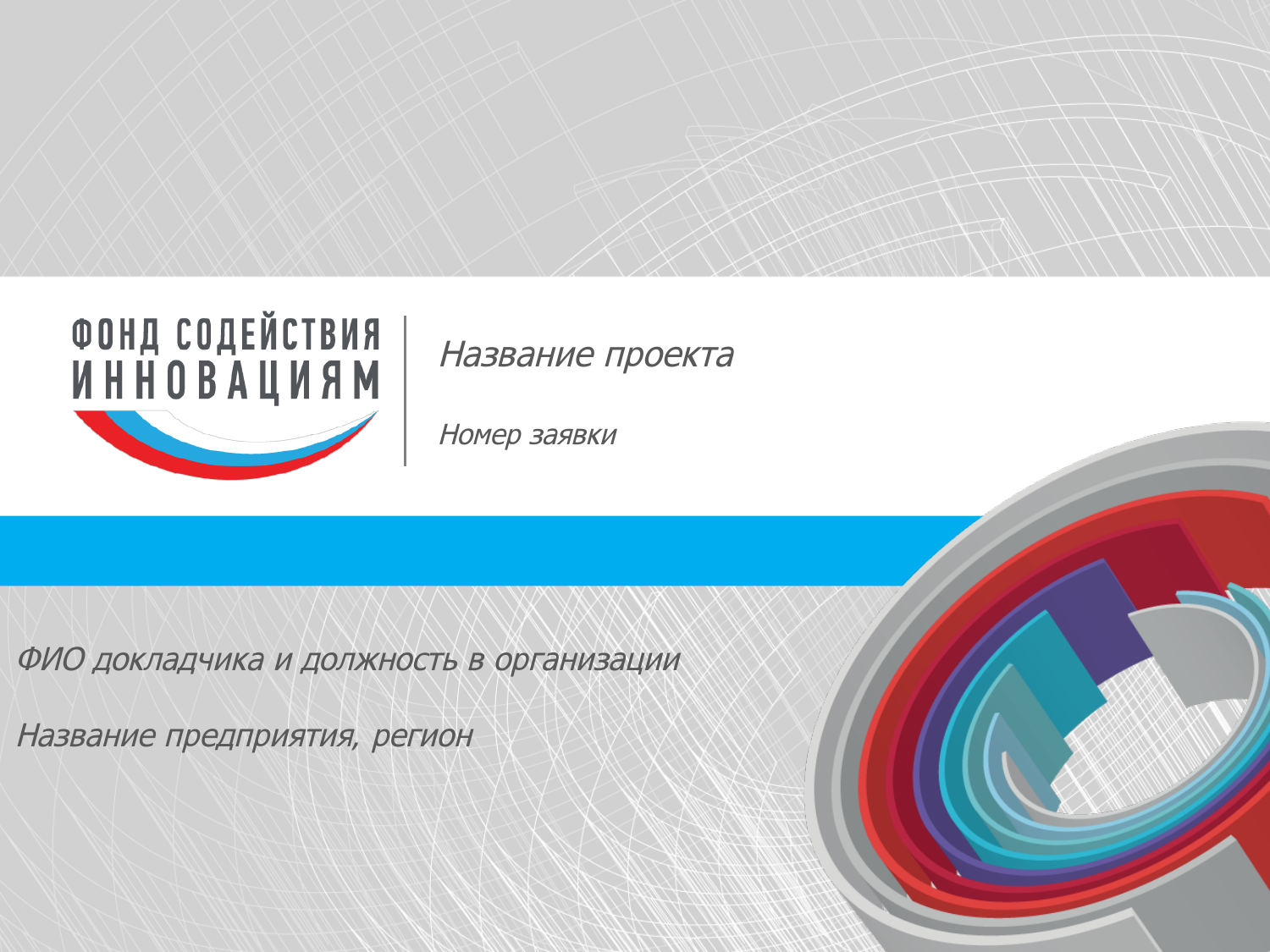

# Название проекта Номер заявки

ФИО докладчика и должность в организации

Название предприятия, регион